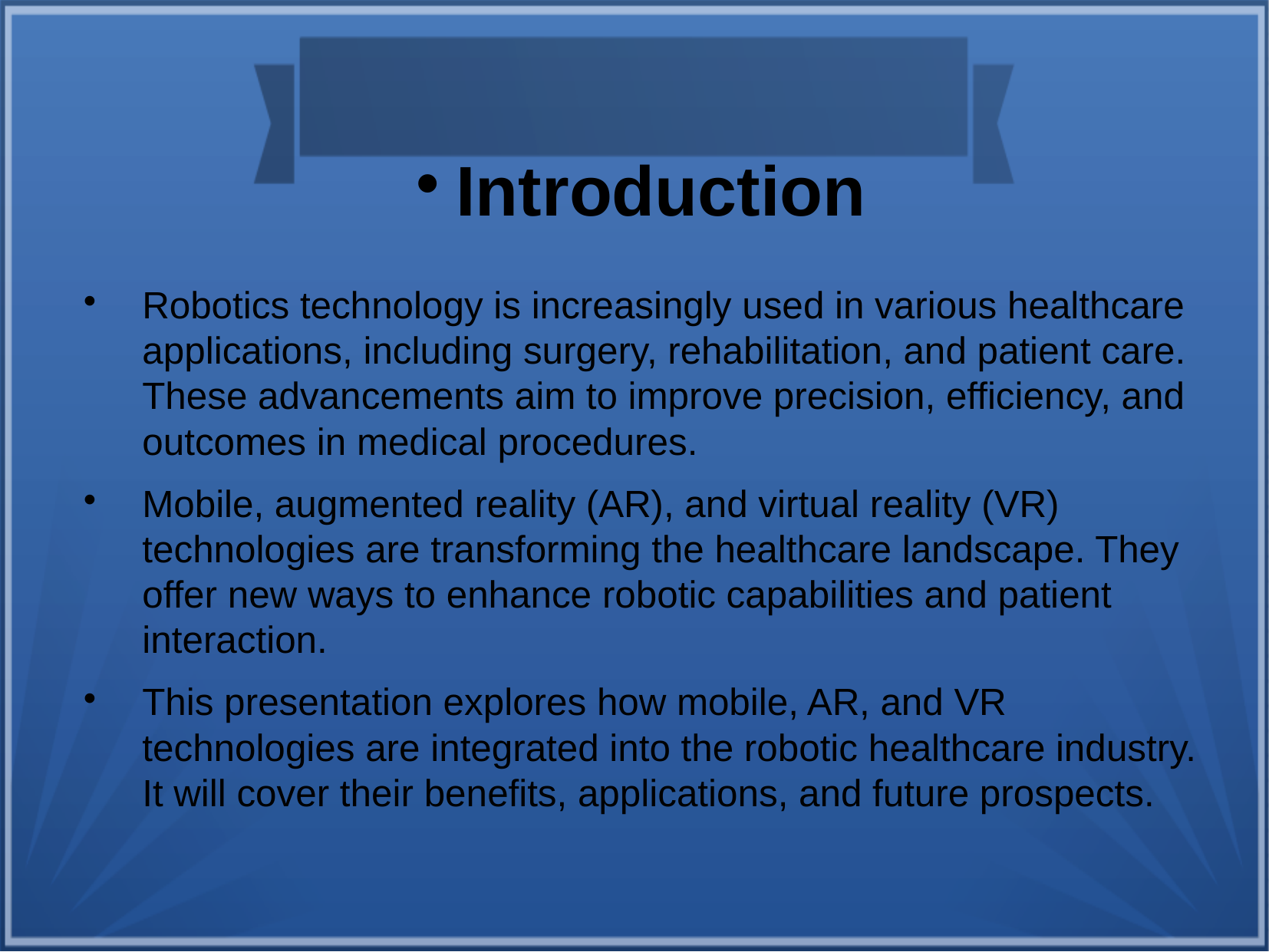

Introduction
Robotics technology is increasingly used in various healthcare applications, including surgery, rehabilitation, and patient care. These advancements aim to improve precision, efficiency, and outcomes in medical procedures.
Mobile, augmented reality (AR), and virtual reality (VR) technologies are transforming the healthcare landscape. They offer new ways to enhance robotic capabilities and patient interaction.
This presentation explores how mobile, AR, and VR technologies are integrated into the robotic healthcare industry. It will cover their benefits, applications, and future prospects.